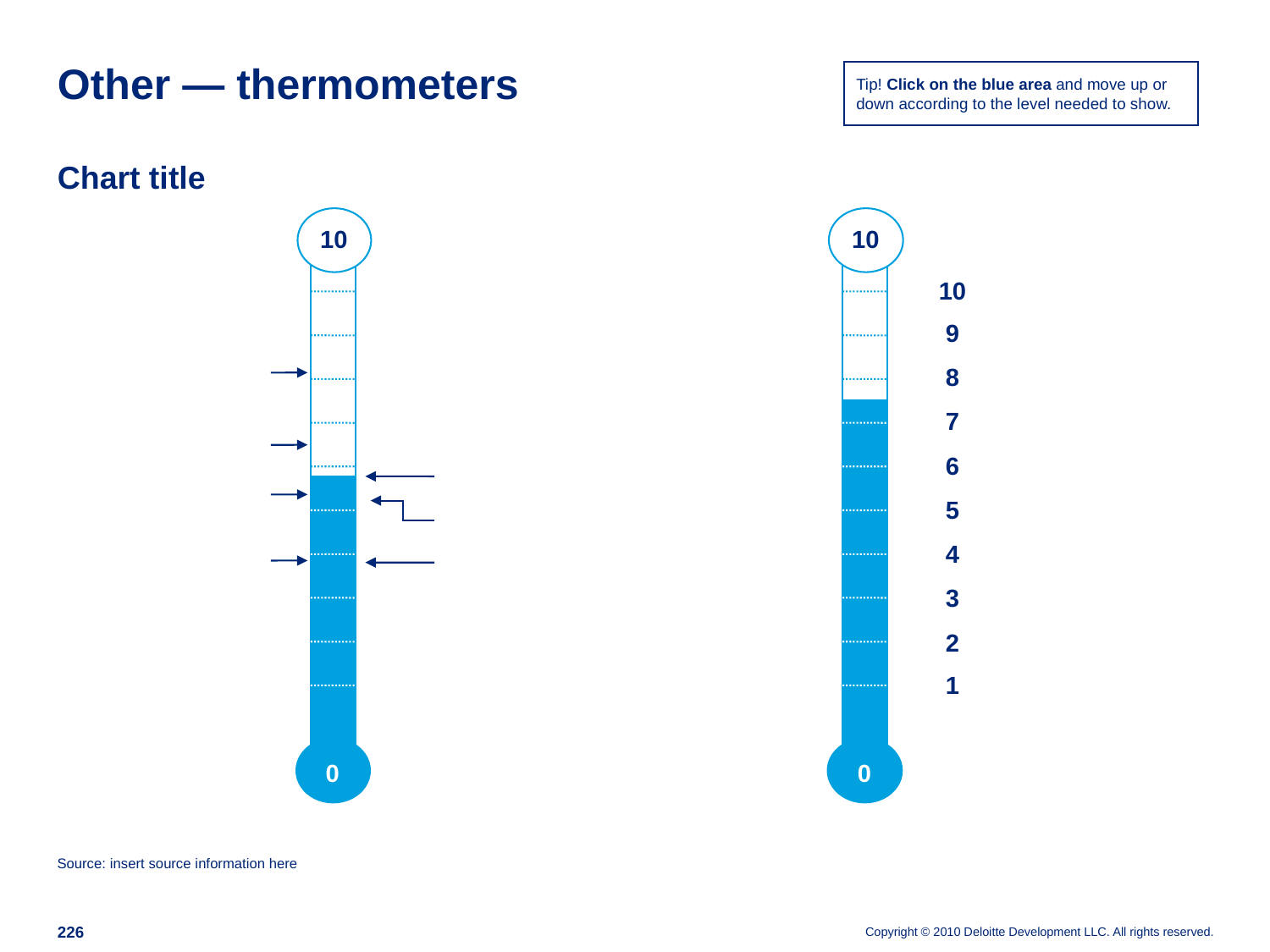

# Other — thermometers
Tip! Click on the blue area and move up or down according to the level needed to show.
Chart title

10
10

10

9
8

7

6

5
4

3
2
1

0
0

Source: insert source information here